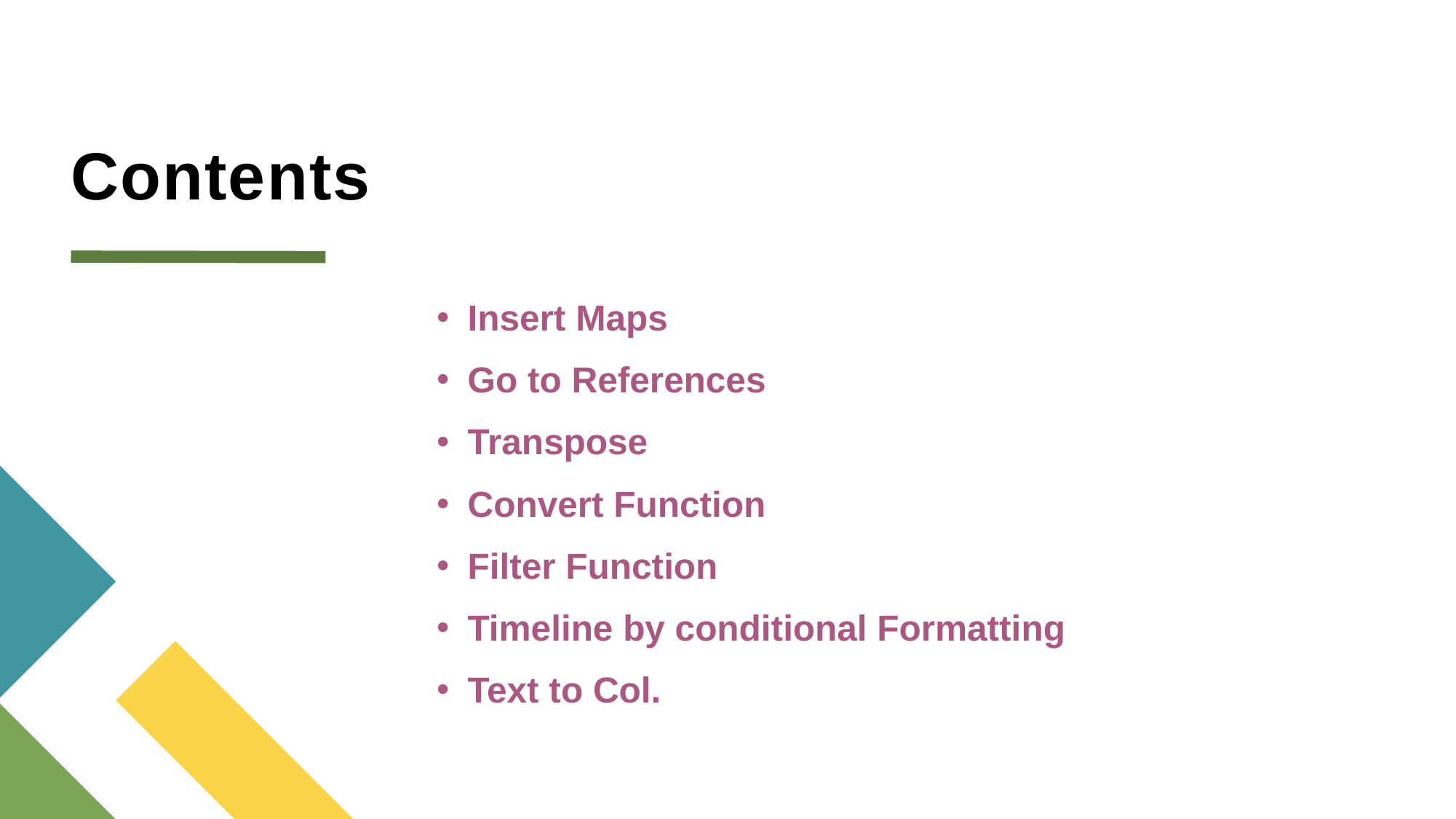

# Contents
Insert Maps
Go to References
Transpose
Convert Function
Filter Function
Timeline by conditional Formatting
Text to Col.